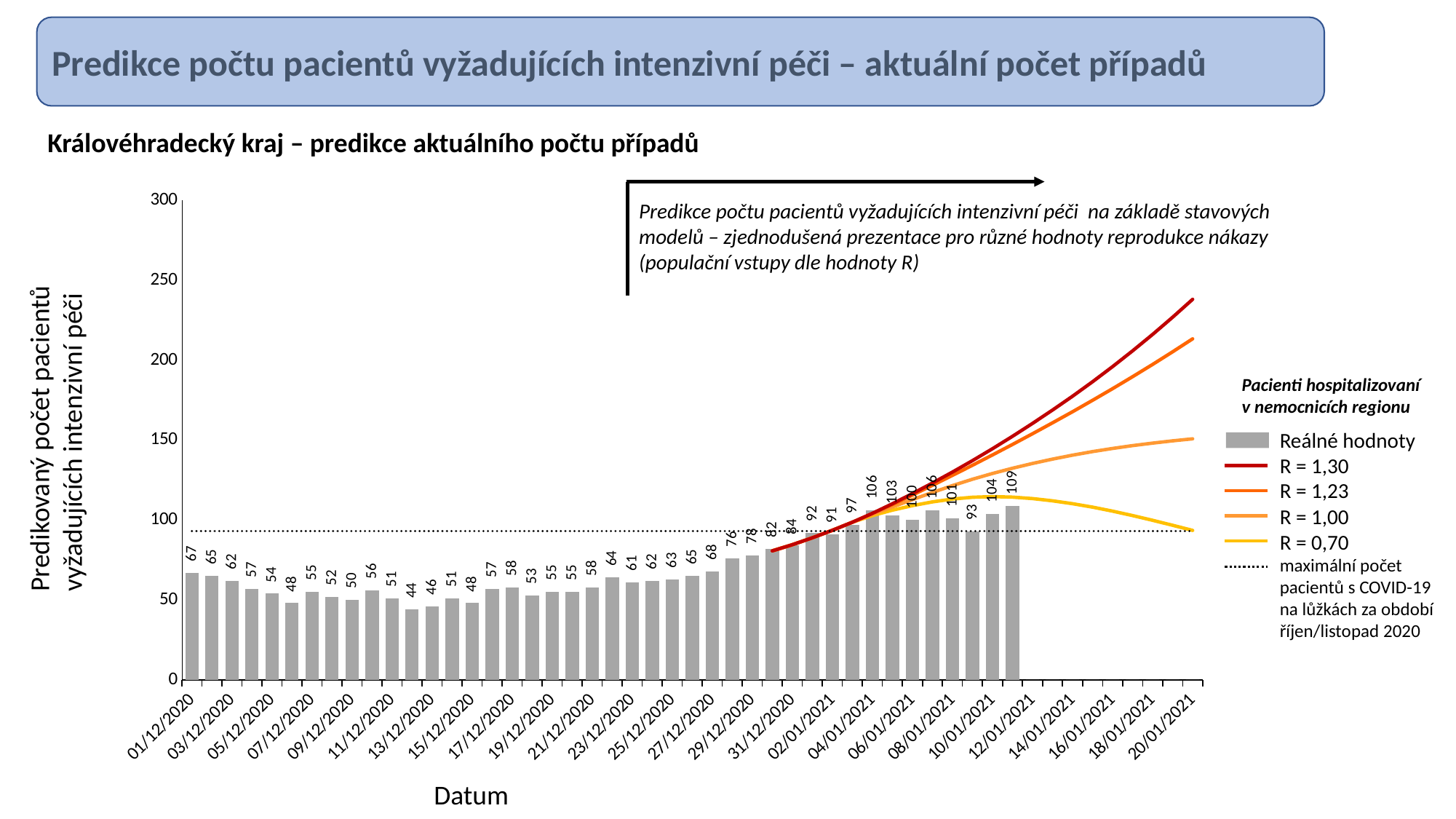

Predikce počtu pacientů vyžadujících intenzivní péči – aktuální počet případů
Královéhradecký kraj – predikce aktuálního počtu případů

### Chart

| Category | reálná hodnota | Predikce intenzivní péče  aktuálně na lůžku | Predikce intenzivní péče  aktuálně na lůžku | Predikce intenzivní péče  aktuálně na lůžku | Predikce intenzivní péče  aktuálně na lůžku | Predikce intenzivní péče  aktuálně na lůžku |
|---|---|---|---|---|---|---|
| 44166 | 67.0 | None | None | None | None | 93.0 |
| 44167 | 65.0 | None | None | None | None | 93.0 |
| 44168 | 62.0 | None | None | None | None | 93.0 |
| 44169 | 57.0 | None | None | None | None | 93.0 |
| 44170 | 54.0 | None | None | None | None | 93.0 |
| 44171 | 48.0 | None | None | None | None | 93.0 |
| 44172 | 55.0 | None | None | None | None | 93.0 |
| 44173 | 52.0 | None | None | None | None | 93.0 |
| 44174 | 50.0 | None | None | None | None | 93.0 |
| 44175 | 56.0 | None | None | None | None | 93.0 |
| 44176 | 51.0 | None | None | None | None | 93.0 |
| 44177 | 44.0 | None | None | None | None | 93.0 |
| 44178 | 46.0 | None | None | None | None | 93.0 |
| 44179 | 51.0 | None | None | None | None | 93.0 |
| 44180 | 48.0 | None | None | None | None | 93.0 |
| 44181 | 57.0 | None | None | None | None | 93.0 |
| 44182 | 58.0 | None | None | None | None | 93.0 |
| 44183 | 53.0 | None | None | None | None | 93.0 |
| 44184 | 55.0 | None | None | None | None | 93.0 |
| 44185 | 55.0 | None | None | None | None | 93.0 |
| 44186 | 58.0 | None | None | None | None | 93.0 |
| 44187 | 64.0 | None | None | None | None | 93.0 |
| 44188 | 61.0 | None | None | None | None | 93.0 |
| 44189 | 62.0 | None | None | None | None | 93.0 |
| 44190 | 63.0 | None | None | None | None | 93.0 |
| 44191 | 65.0 | None | None | None | None | 93.0 |
| 44192 | 68.0 | None | None | None | None | 93.0 |
| 44193 | 76.0 | None | None | None | None | 93.0 |
| 44194 | 78.0 | None | None | None | None | 93.0 |
| 44195 | 82.0 | 80.70434348041498 | 80.70434348041498 | 80.70434348041498 | 80.70434348041498 | 93.0 |
| 44196 | 84.0 | 84.54483638404389 | 84.54483638404389 | 84.54483638404389 | 84.54483638404389 | 93.0 |
| 44197 | 92.0 | 88.87580778990025 | 88.87580778990025 | 88.87580778990025 | 88.87580778990025 | 93.0 |
| 44198 | 91.0 | 93.57547759425249 | 93.57547759425249 | 93.57547759425249 | 93.57547759425249 | 93.0 |
| 44199 | 97.0 | 98.61763165463634 | 98.61763165463634 | 98.61763165463634 | 98.61763165463634 | 93.0 |
| 44200 | 106.0 | 102.78161694126594 | 103.48696649939552 | 104.01820344032362 | 104.19192914059799 | 93.0 |
| 44201 | 103.0 | 106.19351591663455 | 108.19892344646709 | 109.71054562345546 | 110.20424309878759 | 93.0 |
| 44202 | 100.0 | 109.01724602254501 | 112.78545863113388 | 115.62606260864011 | 116.55401190337355 | 93.0 |
| 44203 | 106.0 | 111.34354406082198 | 117.24883452946231 | 121.69999774992831 | 123.15417576209367 | 93.0 |
| 44204 | 101.0 | 113.13511193743123 | 121.54029697665625 | 127.94586316100605 | 130.0519188856885 | 93.0 |
| 44205 | 93.0 | 114.24745653196072 | 125.52151994396709 | 134.28845869086985 | 137.20321727747123 | 93.0 |
| 44206 | 104.0 | 114.66506067122646 | 129.17473937506344 | 140.75373146359954 | 144.65674115237547 | 93.0 |
| 44207 | 109.0 | 114.33047328461137 | 132.44814310148763 | 147.33233415004958 | 152.42419257518102 | 93.0 |
| 44208 | 0.0 | 113.41020452880025 | 135.42157628302164 | 154.02472984308466 | 160.4797319970369 | 93.0 |
| 44209 | 0.0 | 112.02550748972152 | 138.14757729252926 | 160.84986466514937 | 168.838523655681 | 93.0 |
| 44210 | 0.0 | 110.22987411272699 | 140.62506002625227 | 167.8101887197947 | 177.51656129125556 | 93.0 |
| 44211 | 0.0 | 108.07018024805522 | 142.85887944560702 | 174.9424435303751 | 186.57884990746004 | 93.0 |
| 44212 | 0.0 | 105.56552777633972 | 144.82899346349882 | 182.23039699018742 | 196.02069553153896 | 93.0 |
| 44213 | 0.0 | 102.80266053618391 | 146.59089956583648 | 189.71636663479848 | 205.88680282368026 | 93.0 |
| 44214 | 0.0 | 99.83093359016198 | 148.16505661077701 | 197.40532623533684 | 216.18458461312918 | 93.0 |
| 44215 | 0.0 | 96.71876559863112 | 149.5807806187262 | 205.3072687796788 | 226.9277116576842 | 93.0 |
| 44216 | 0.0 | 93.51325846939267 | 150.8512165401428 | 213.43764996396868 | 238.14813592715595 | 93.0 |
|  | None | None | None | None | None | None |
|  | None | None | None | None | None | None |
|  | None | None | None | None | None | None |
|  | None | None | None | None | None | None |
|  | None | None | None | None | None | None |
|  | None | None | None | None | None | None |
|  | None | None | None | None | None | None |
|  | None | None | None | None | None | None |
|  | None | None | None | None | None | None |
|  | None | None | None | None | None | None |
Predikce počtu pacientů vyžadujících intenzivní péči  na základě stavových modelů – zjednodušená prezentace pro různé hodnoty reprodukce nákazy
(populační vstupy dle hodnoty R)
Pacienti hospitalizovaní v nemocnicích regionu
Predikovaný počet pacientů
vyžadujících intenzivní péči
Reálné hodnoty
R = 1,30
R = 1,23
R = 1,00
R = 0,70
maximální počet pacientů s COVID-19 na lůžkách za období říjen/listopad 2020

Datum